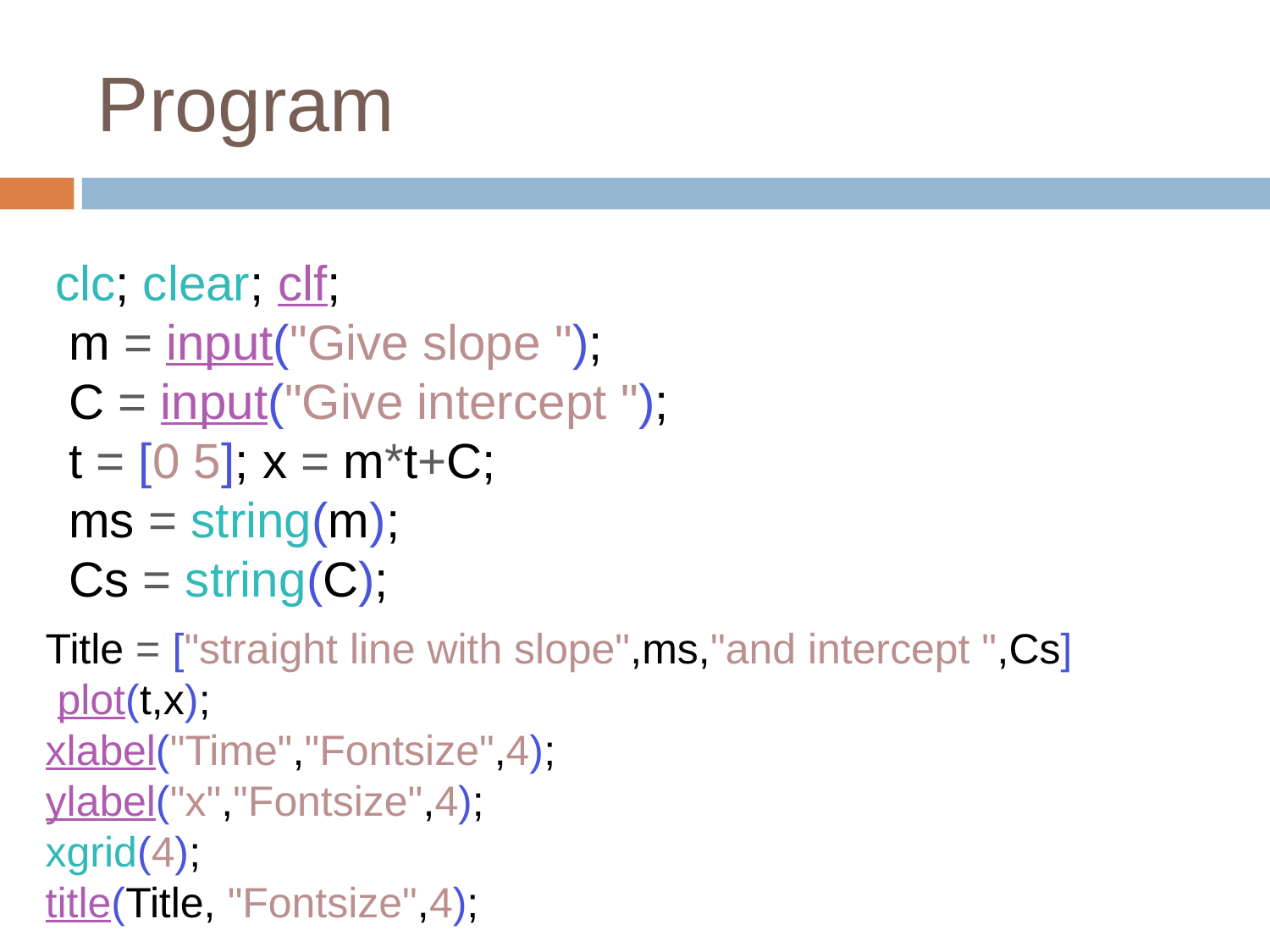

# Program
clc; clear; clf;
 m = input("Give slope ");
 C = input("Give intercept ");
 t = [0 5]; x = m*t+C;
 ms = string(m);
 Cs = string(C);
Title = ["straight line with slope",ms,"and intercept ",Cs]
 plot(t,x);
xlabel("Time","Fontsize",4);
ylabel("x","Fontsize",4);
xgrid(4);
title(Title, "Fontsize",4);